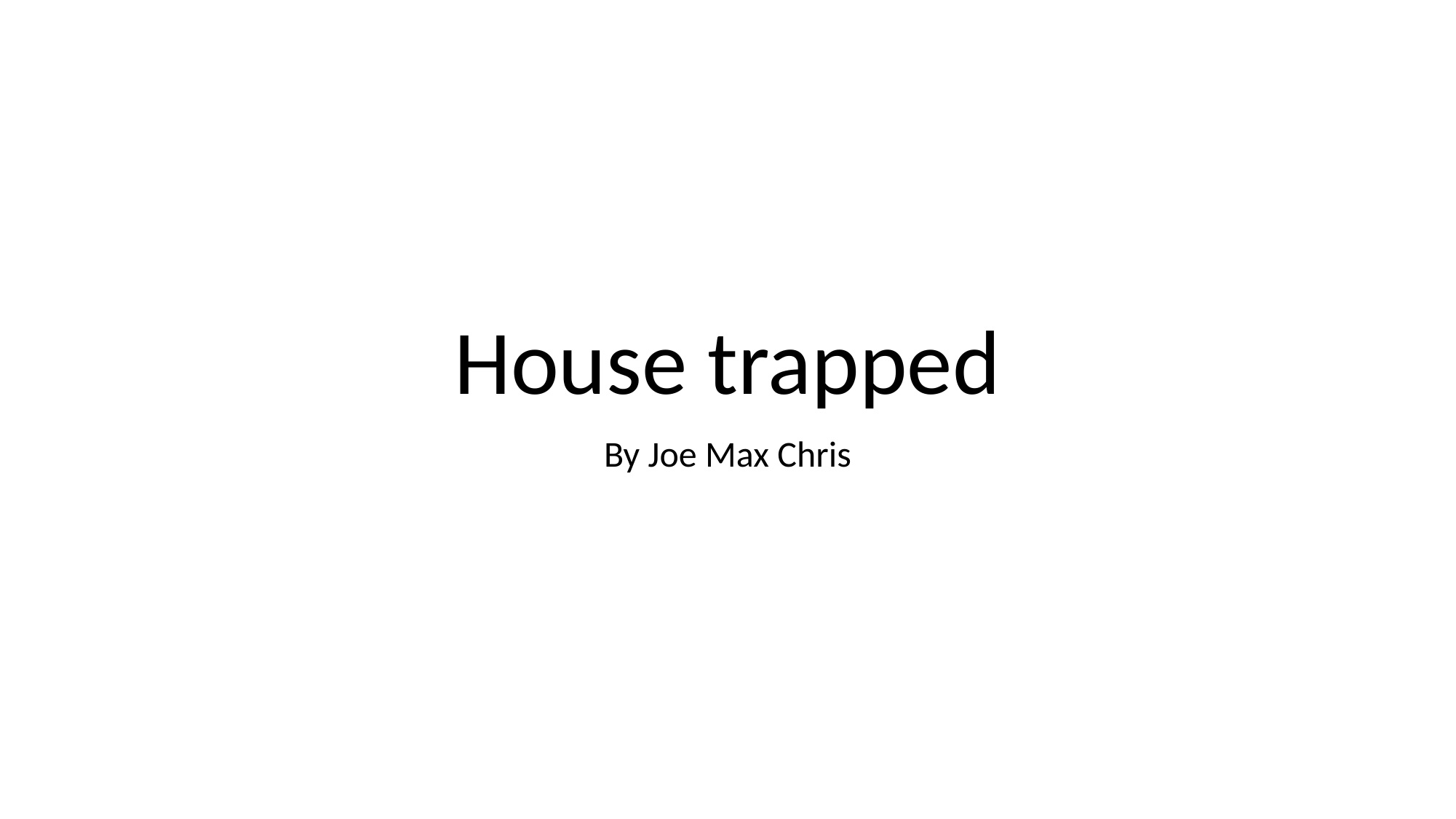

# House trapped
By Joe Max Chris